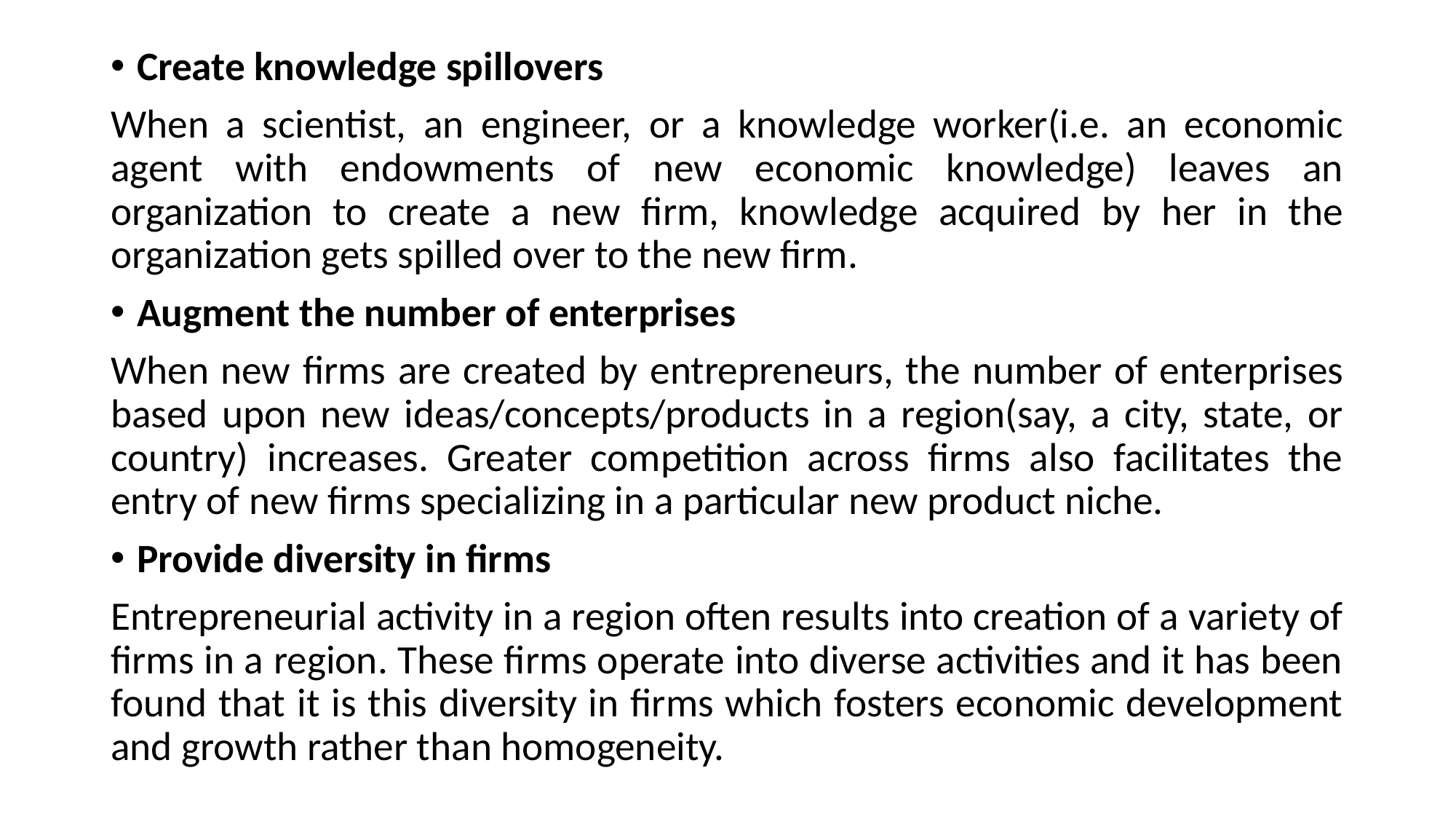

Create knowledge spillovers
When a scientist, an engineer, or a knowledge worker(i.e. an economic agent with endowments of new economic knowledge) leaves an organization to create a new firm, knowledge acquired by her in the organization gets spilled over to the new firm.
Augment the number of enterprises
When new firms are created by entrepreneurs, the number of enterprises based upon new ideas/concepts/products in a region(say, a city, state, or country) increases. Greater competition across firms also facilitates the entry of new firms specializing in a particular new product niche.
Provide diversity in firms
Entrepreneurial activity in a region often results into creation of a variety of firms in a region. These firms operate into diverse activities and it has been found that it is this diversity in firms which fosters economic development and growth rather than homogeneity.